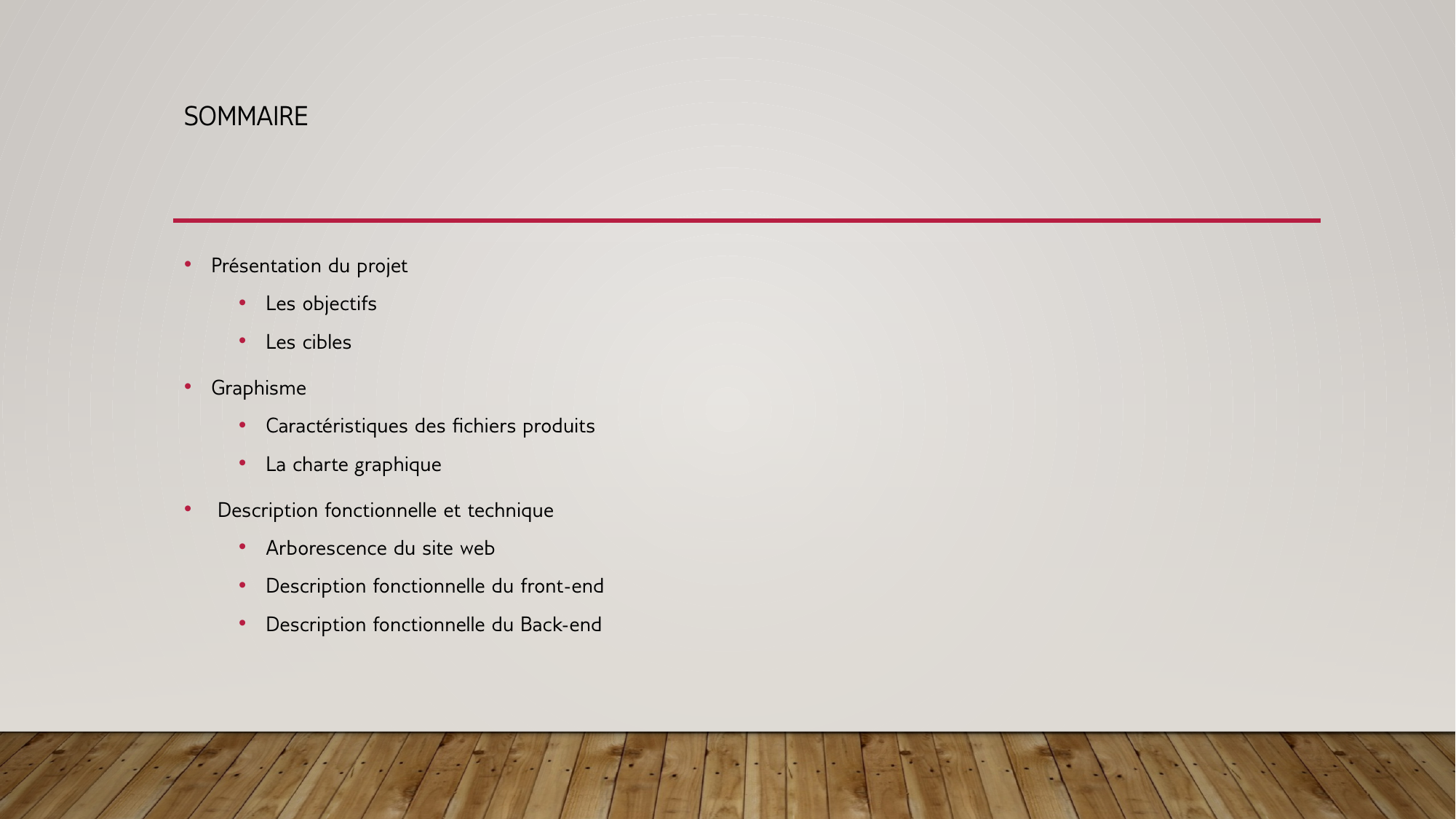

# Sommaire
Présentation du projet
Les objectifs
Les cibles
Graphisme
Caractéristiques des fichiers produits
La charte graphique
 Description fonctionnelle et technique
Arborescence du site web
Description fonctionnelle du front-end
Description fonctionnelle du Back-end